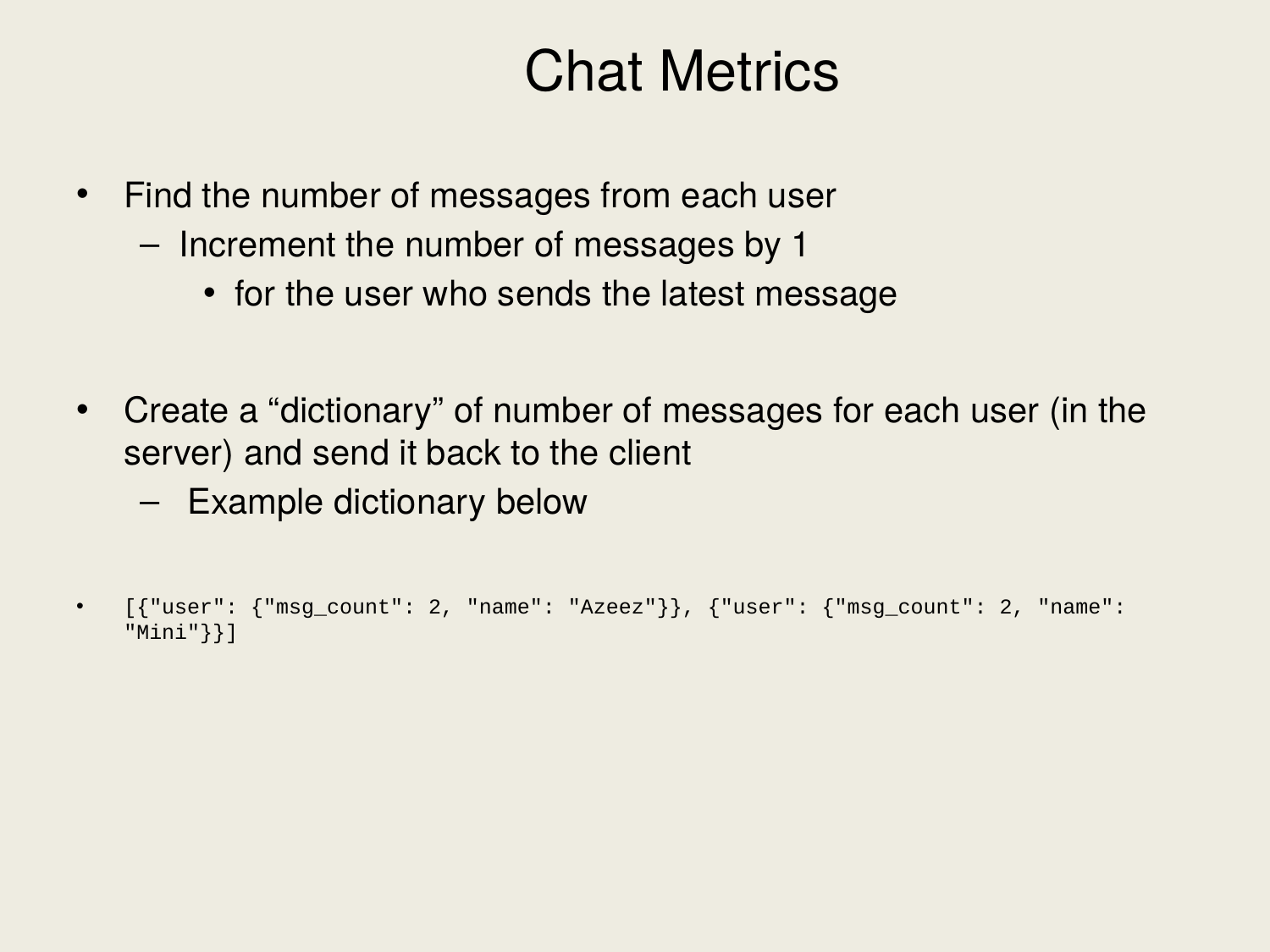

# Chat Metrics
Find the number of messages from each user
Increment the number of messages by 1
for the user who sends the latest message

Create a “dictionary” of number of messages for each user (in the server) and send it back to the client
Example dictionary below

[{"user": {"msg_count": 2, "name": "Azeez"}}, {"user": {"msg_count": 2, "name": "Mini"}}]